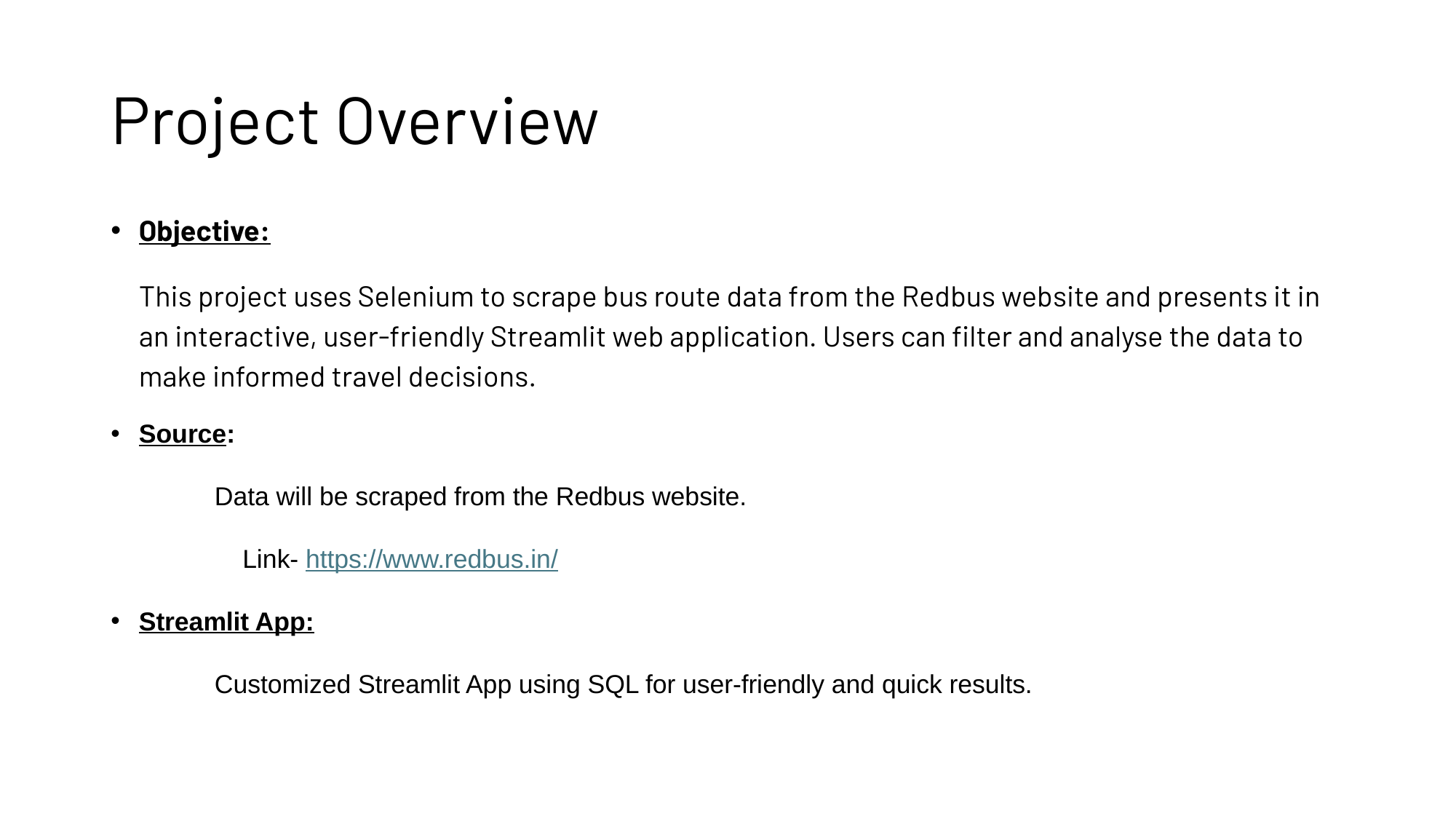

# Project Overview
Objective:
	This project uses Selenium to scrape bus route data from the Redbus website and presents it in an interactive, user-friendly Streamlit web application. Users can filter and analyse the data to make informed travel decisions.
Source:
	Data will be scraped from the Redbus website.
    	Link- https://www.redbus.in/
Streamlit App:
	Customized Streamlit App using SQL for user-friendly and quick results.